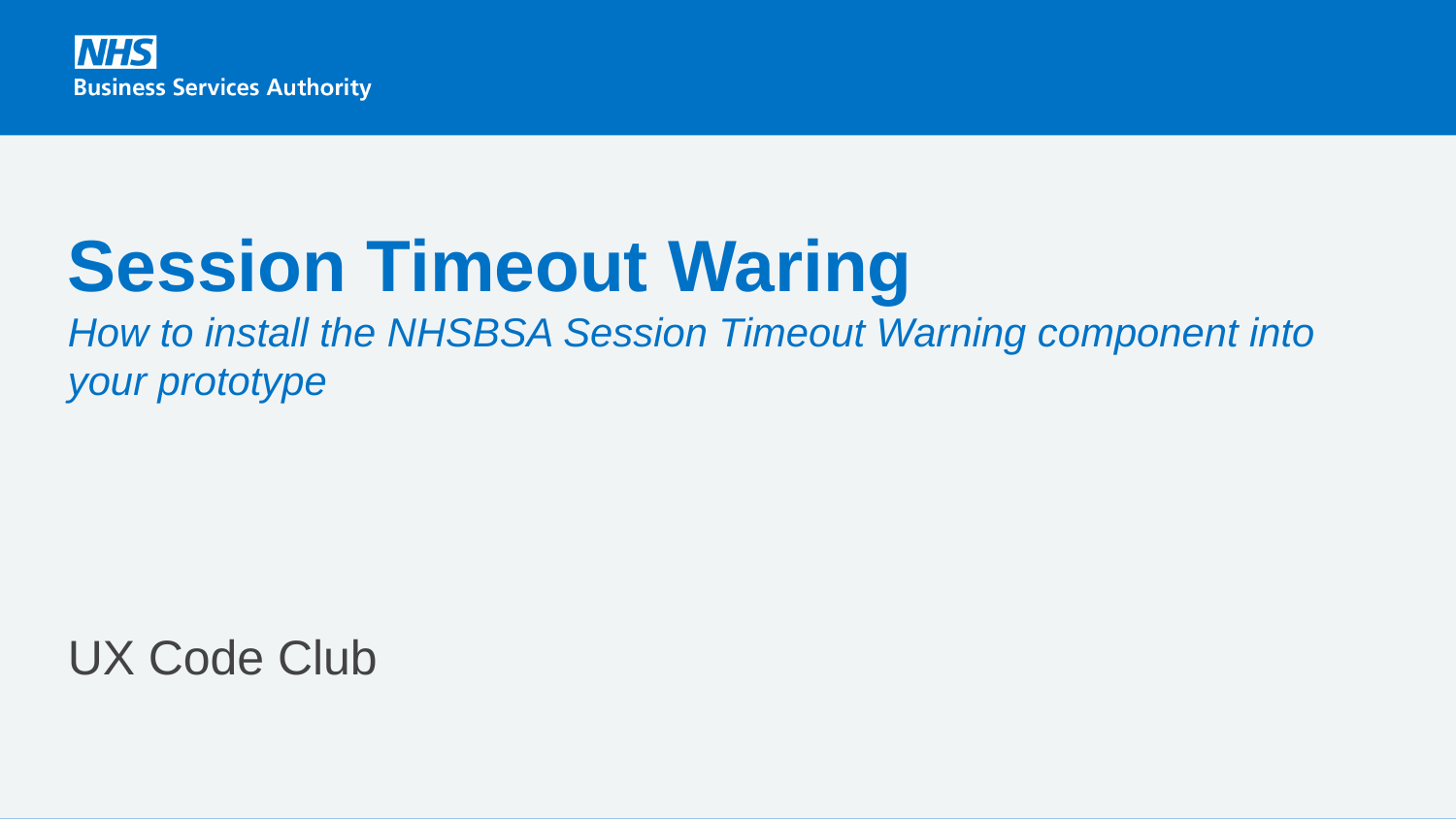

# Session Timeout Waring
How to install the NHSBSA Session Timeout Warning component into your prototype
UX Code Club